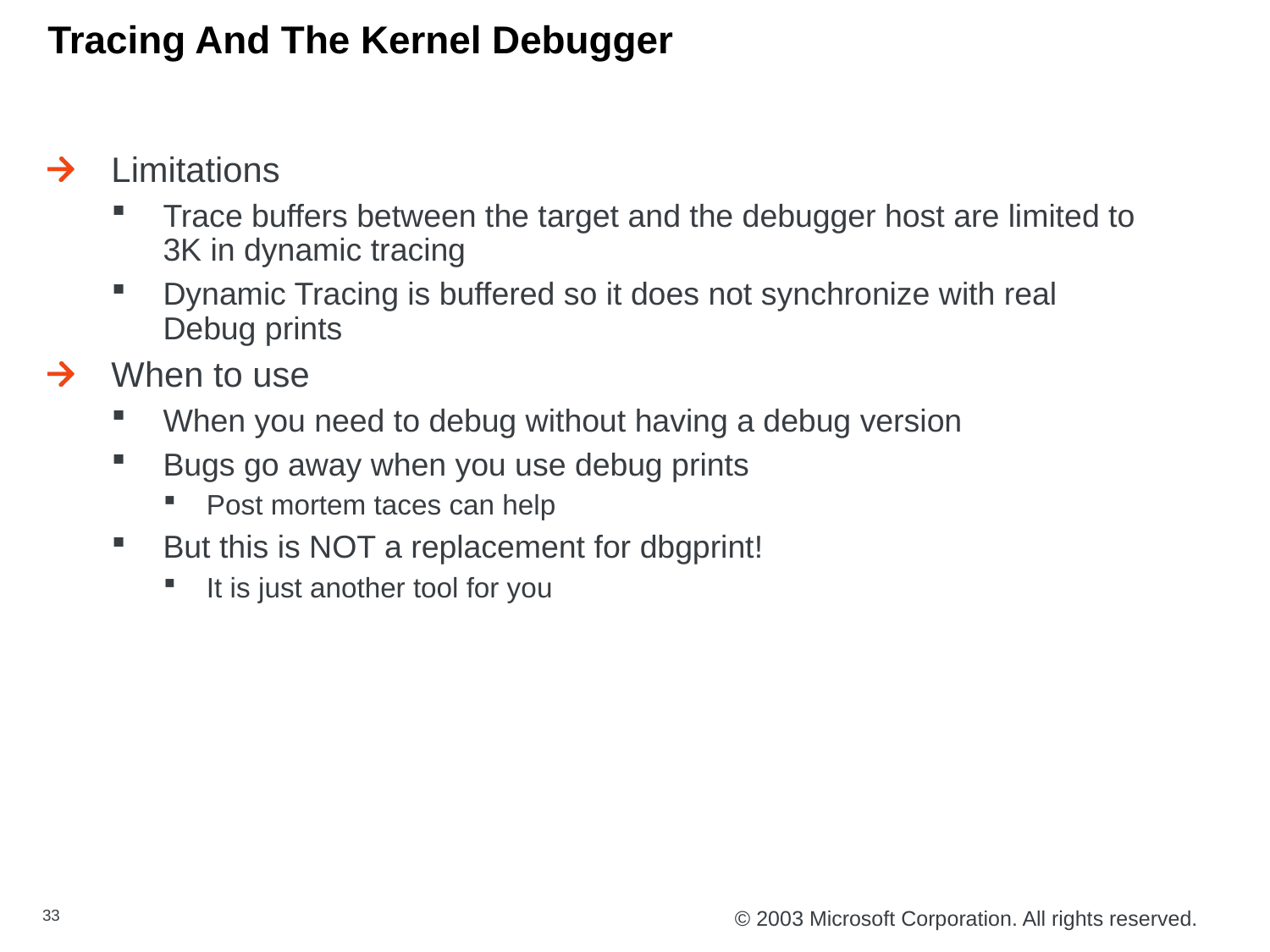

# Tracing And The Kernel Debugger
Limitations
Trace buffers between the target and the debugger host are limited to 3K in dynamic tracing
Dynamic Tracing is buffered so it does not synchronize with real
Debug prints
When to use
When you need to debug without having a debug version
Bugs go away when you use debug prints
Post mortem taces can help
But this is NOT a replacement for dbgprint!
It is just another tool for you
33